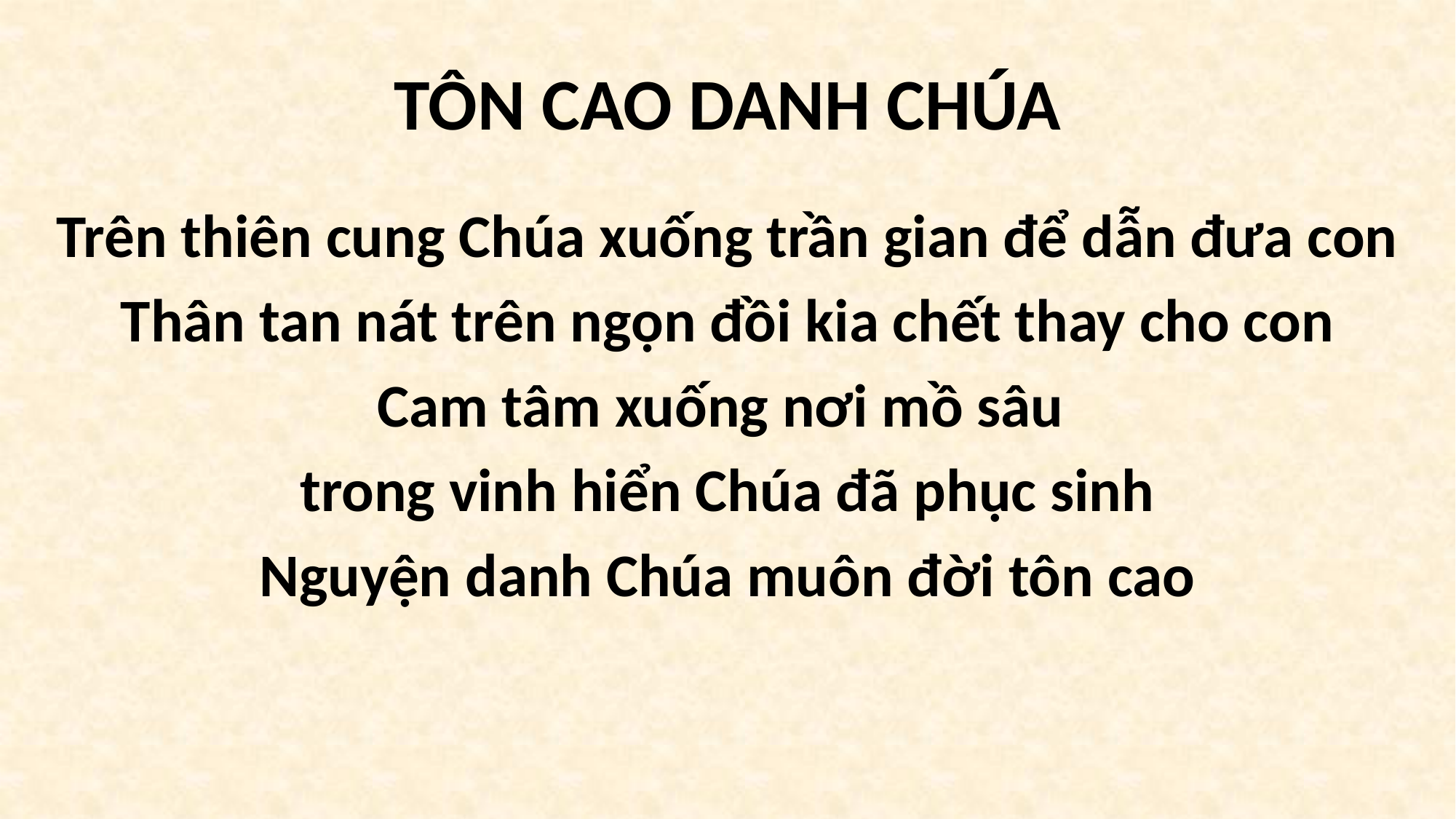

# TÔN CAO DANH CHÚA
Trên thiên cung Chúa xuống trần gian để dẫn đưa con
Thân tan nát trên ngọn đồi kia chết thay cho con
Cam tâm xuống nơi mồ sâu
trong vinh hiển Chúa đã phục sinh
Nguyện danh Chúa muôn đời tôn cao